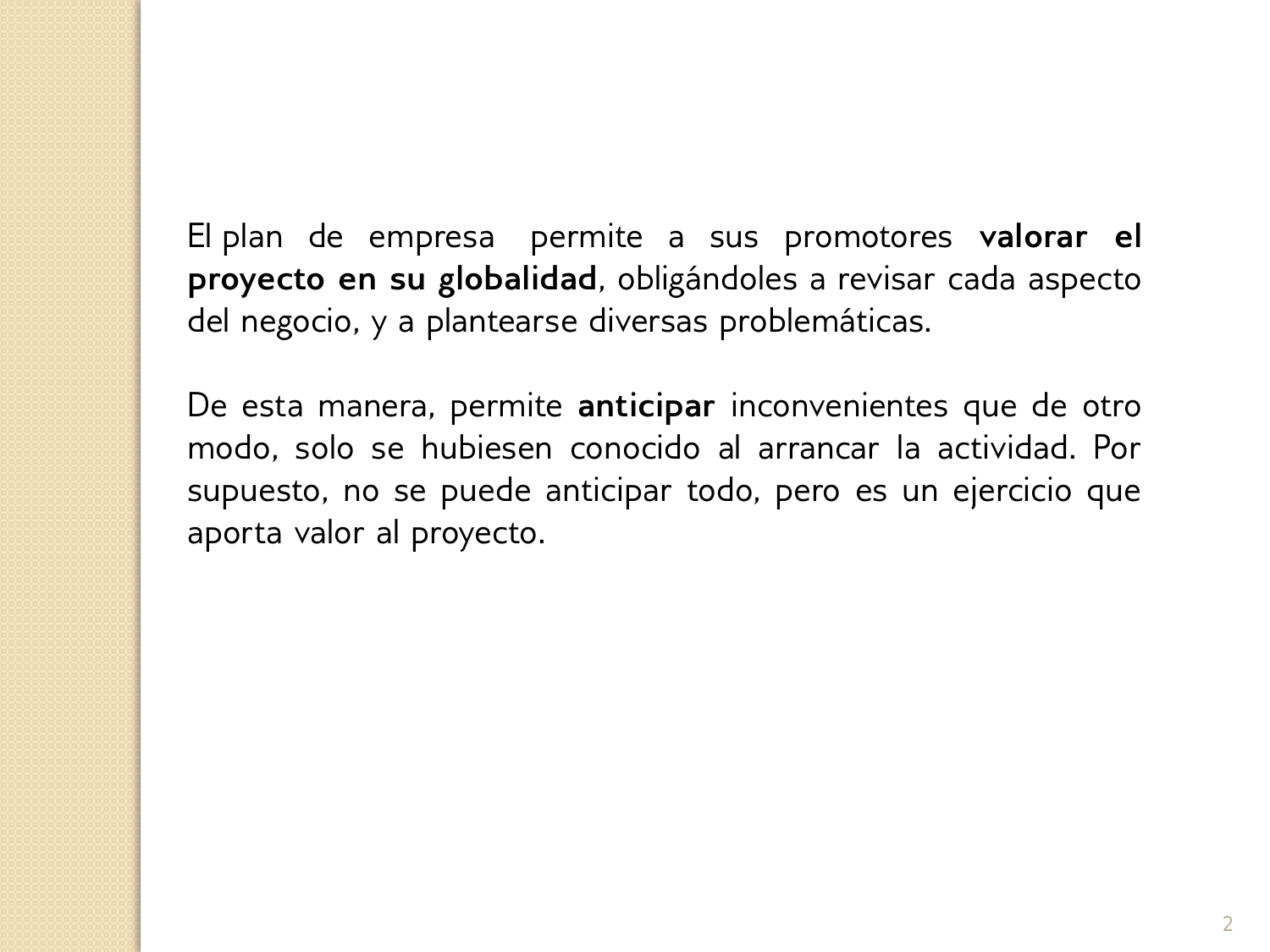

El plan de empresa  permite a sus promotores valorar el proyecto en su globalidad, obligándoles a revisar cada aspecto del negocio, y a plantearse diversas problemáticas.

De esta manera, permite anticipar inconvenientes que de otro modo, solo se hubiesen conocido al arrancar la actividad. Por supuesto, no se puede anticipar todo, pero es un ejercicio que aporta valor al proyecto.
2